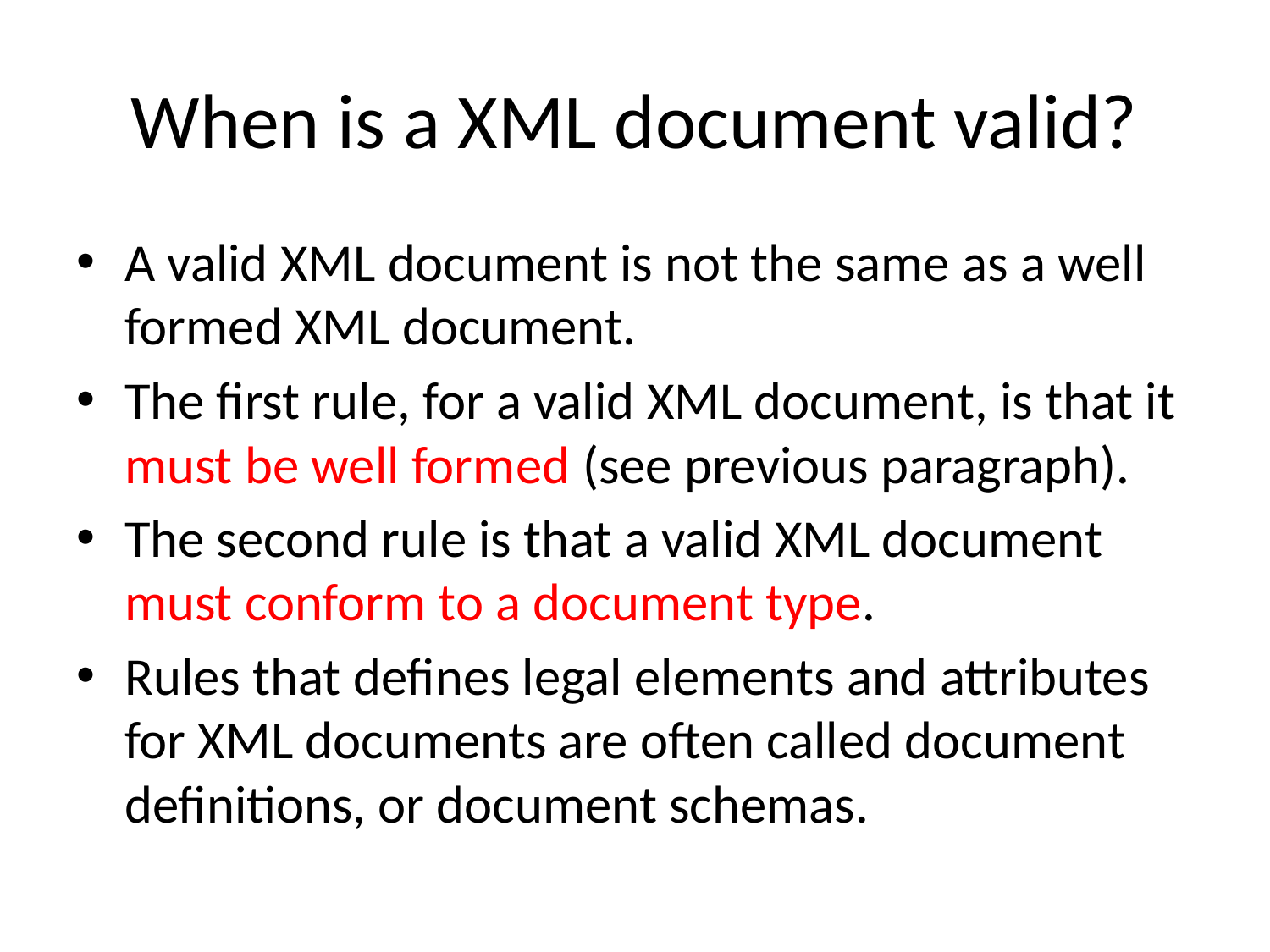

# When is a XML document valid?
A valid XML document is not the same as a well formed XML document.
The first rule, for a valid XML document, is that it must be well formed (see previous paragraph).
The second rule is that a valid XML document must conform to a document type.
Rules that defines legal elements and attributes for XML documents are often called document definitions, or document schemas.